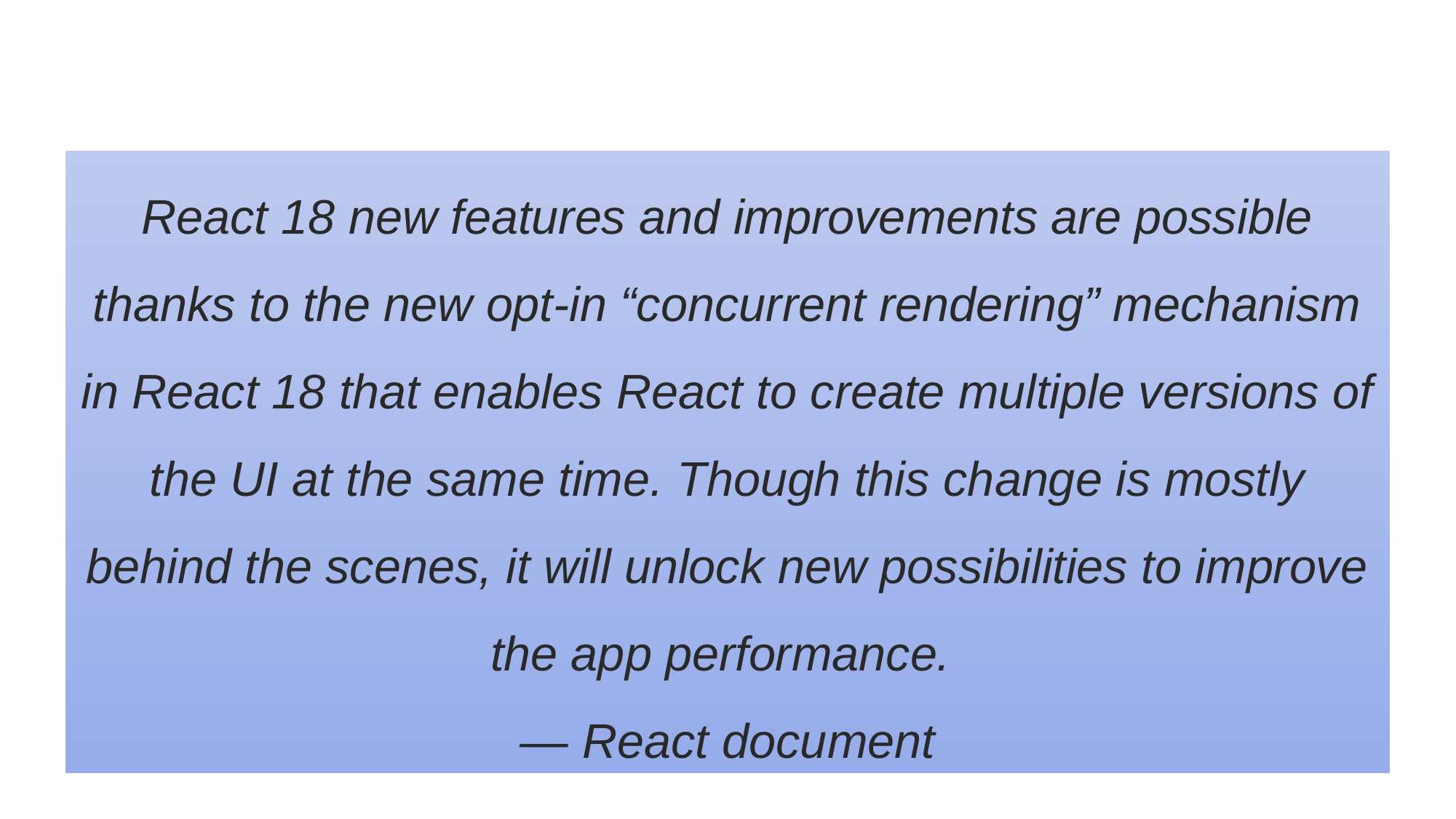

React 18 new features and improvements are possible thanks to the new opt-in “concurrent rendering” mechanism in React 18 that enables React to create multiple versions of the UI at the same time. Though this change is mostly behind the scenes, it will unlock new possibilities to improve the app performance.
— React document